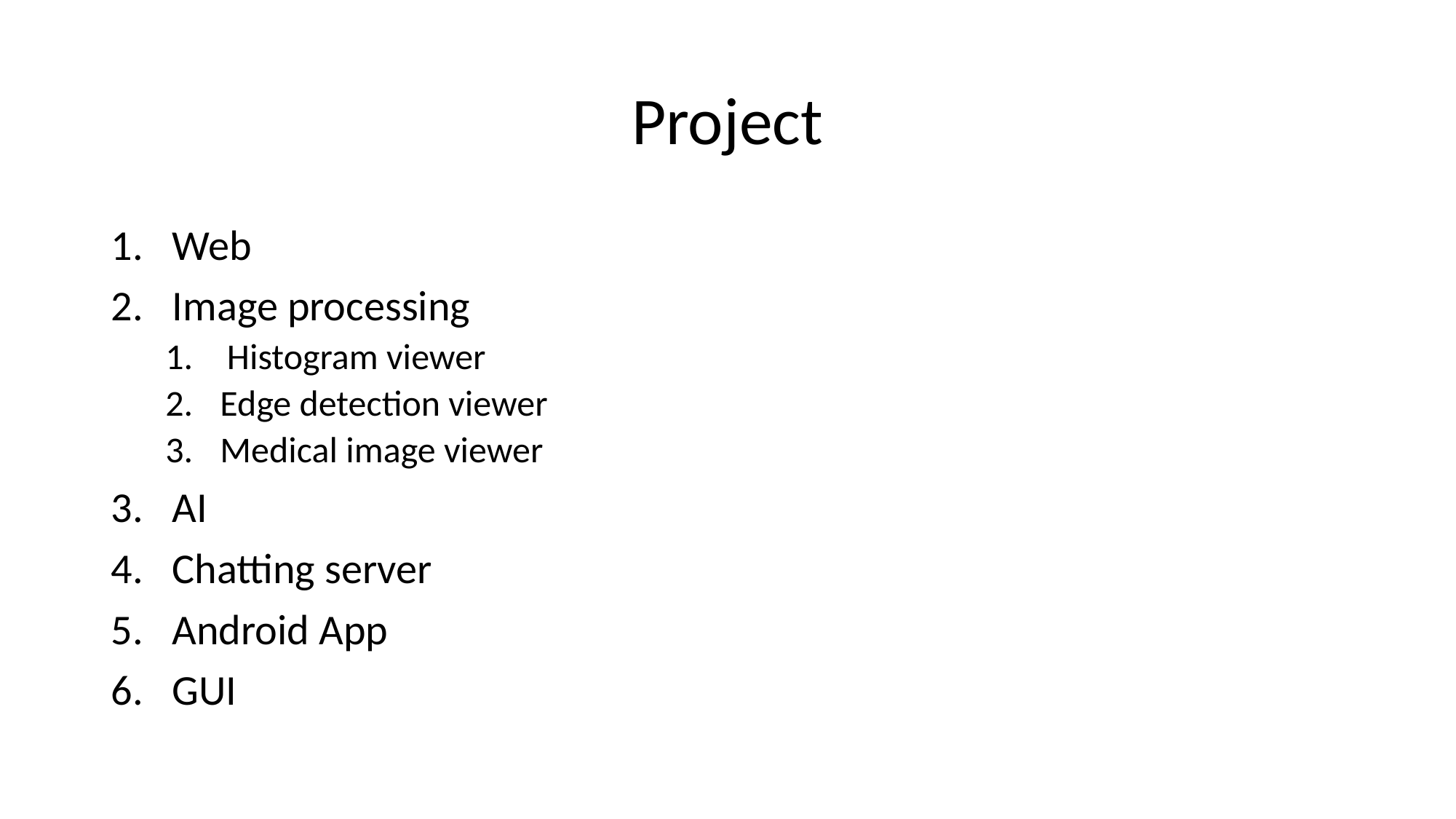

# Project
Web
Image processing
Histogram viewer
Edge detection viewer
Medical image viewer
AI
Chatting server
Android App
GUI